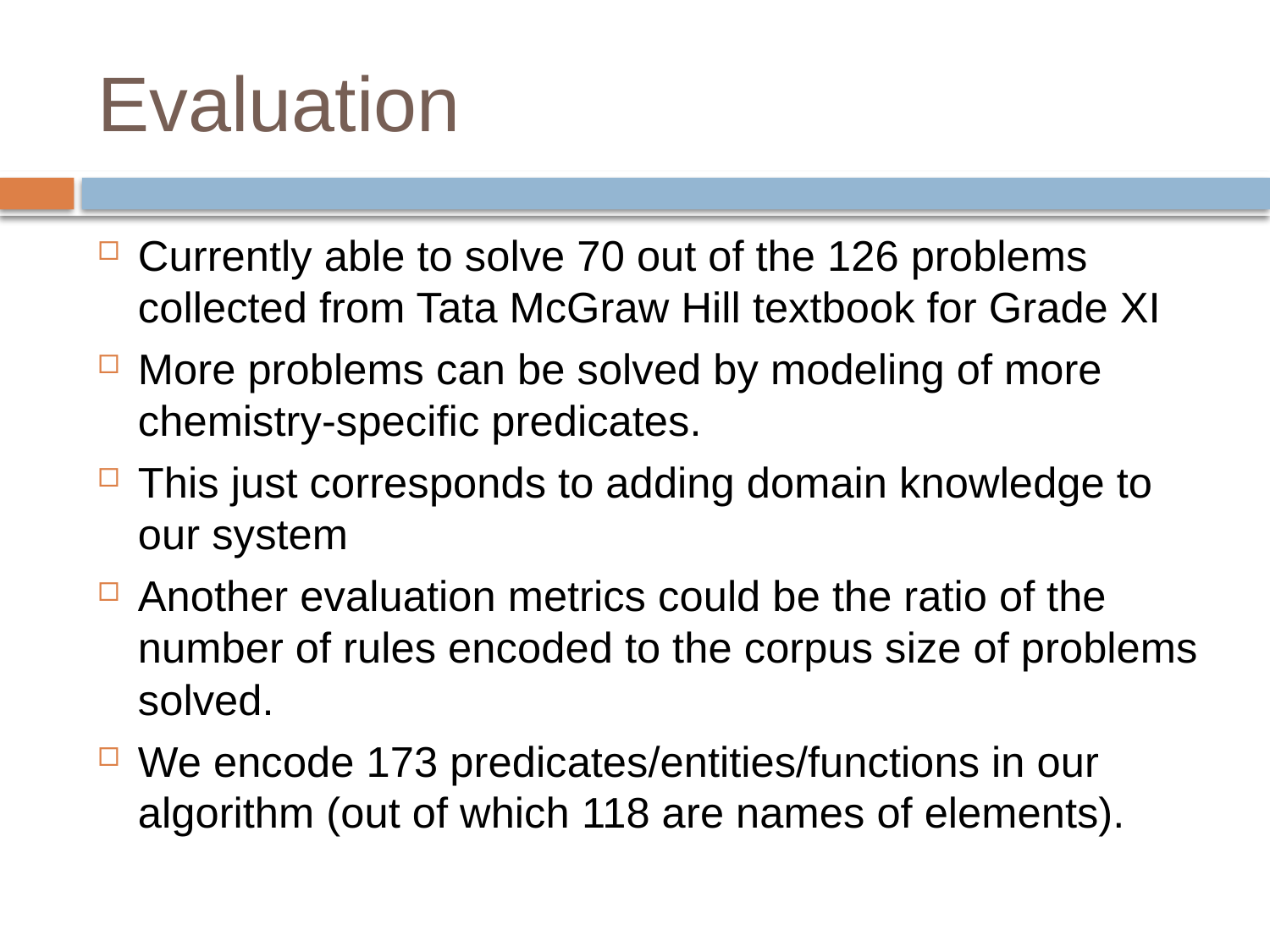

# Evaluation
Currently able to solve 70 out of the 126 problems collected from Tata McGraw Hill textbook for Grade XI
More problems can be solved by modeling of more chemistry-speciﬁc predicates.
This just corresponds to adding domain knowledge to our system
Another evaluation metrics could be the ratio of the number of rules encoded to the corpus size of problems solved.
We encode 173 predicates/entities/functions in our algorithm (out of which 118 are names of elements).